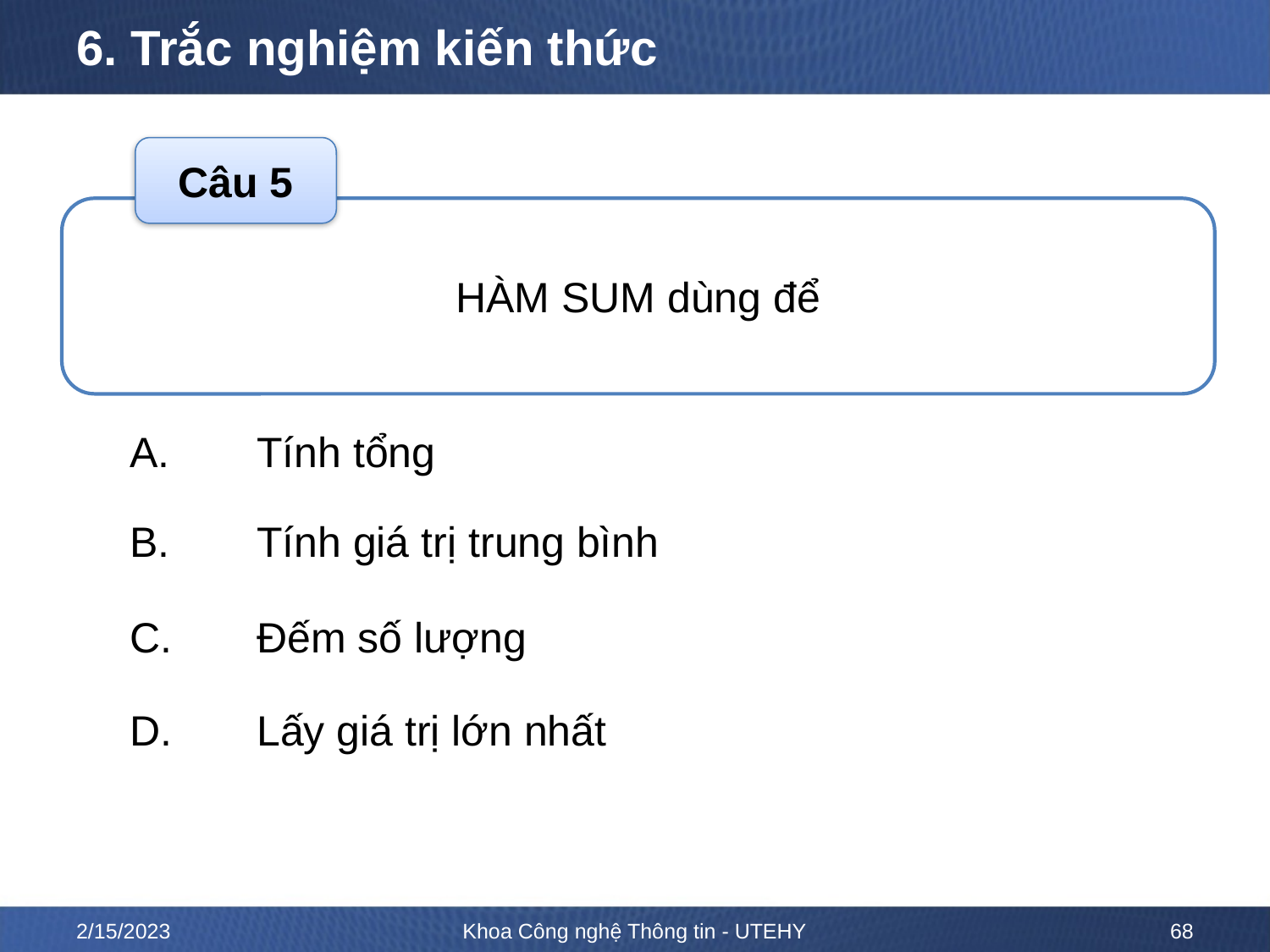

# 6. Trắc nghiệm kiến thức
Câu 5
HÀM SUM dùng để
A. 	Tính tổng
B. 	Tính giá trị trung bình
C. 	Đếm số lượng
D. 	Lấy giá trị lớn nhất
ĐÁP ÁN
A
2/15/2023
Khoa Công nghệ Thông tin - UTEHY
68